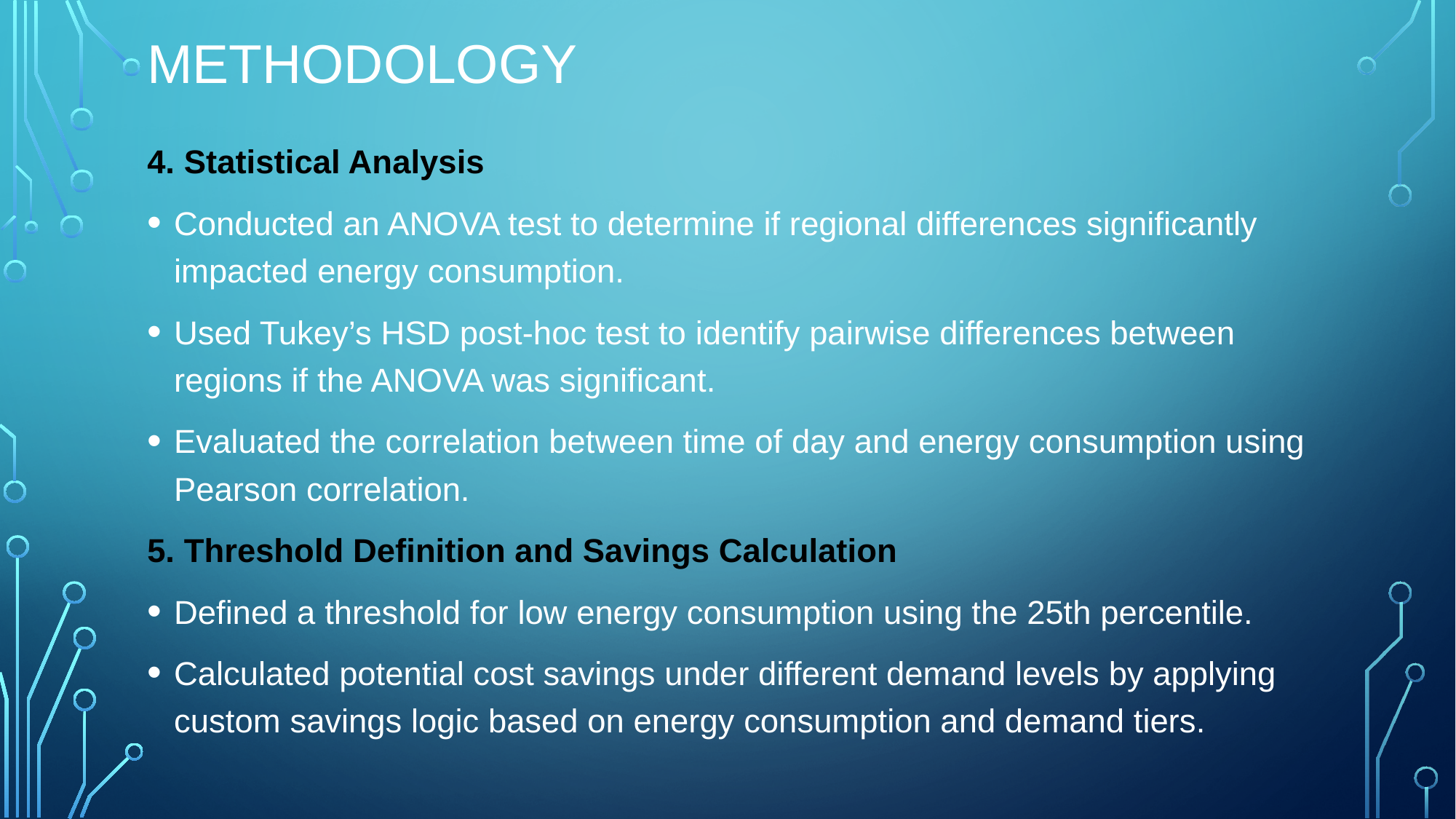

# Methodology
4. Statistical Analysis
Conducted an ANOVA test to determine if regional differences significantly impacted energy consumption.
Used Tukey’s HSD post-hoc test to identify pairwise differences between regions if the ANOVA was significant.
Evaluated the correlation between time of day and energy consumption using Pearson correlation.
5. Threshold Definition and Savings Calculation
Defined a threshold for low energy consumption using the 25th percentile.
Calculated potential cost savings under different demand levels by applying custom savings logic based on energy consumption and demand tiers.